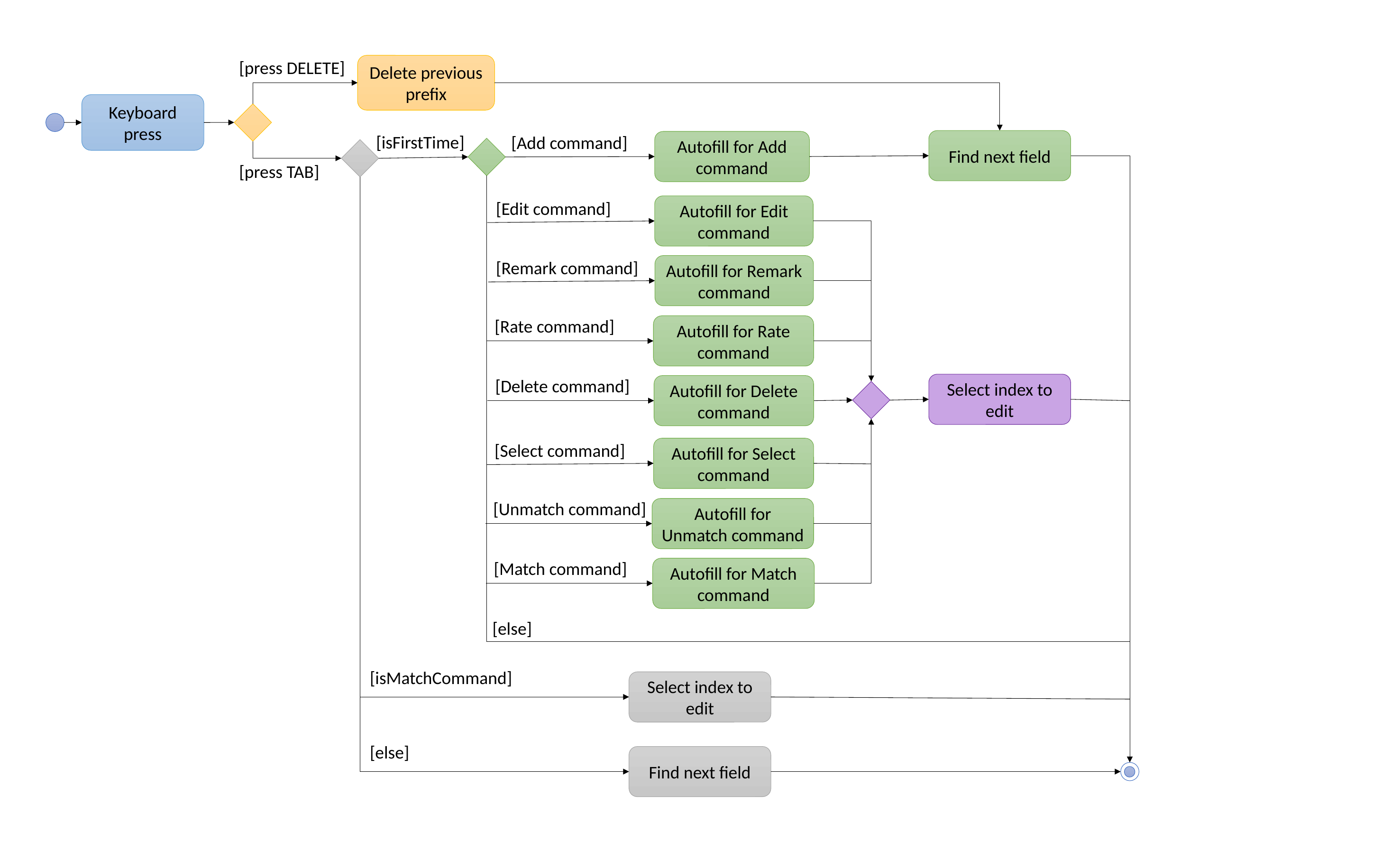

[press DELETE]
Delete previous prefix
Keyboard press

[isFirstTime]
[Add command]
Find next field
Autofill for Add command

[press TAB]
[Edit command]
Autofill for Edit command
[Remark command]
Autofill for Remark command
[Rate command]
Autofill for Rate command
[Delete command]
Select index to edit
Autofill for Delete command

[Select command]
Autofill for Select command
[Unmatch command]
Autofill for Unmatch command
[Match command]
Autofill for Match command
[else]
[isMatchCommand]
Select index to edit
[else]
Find next field